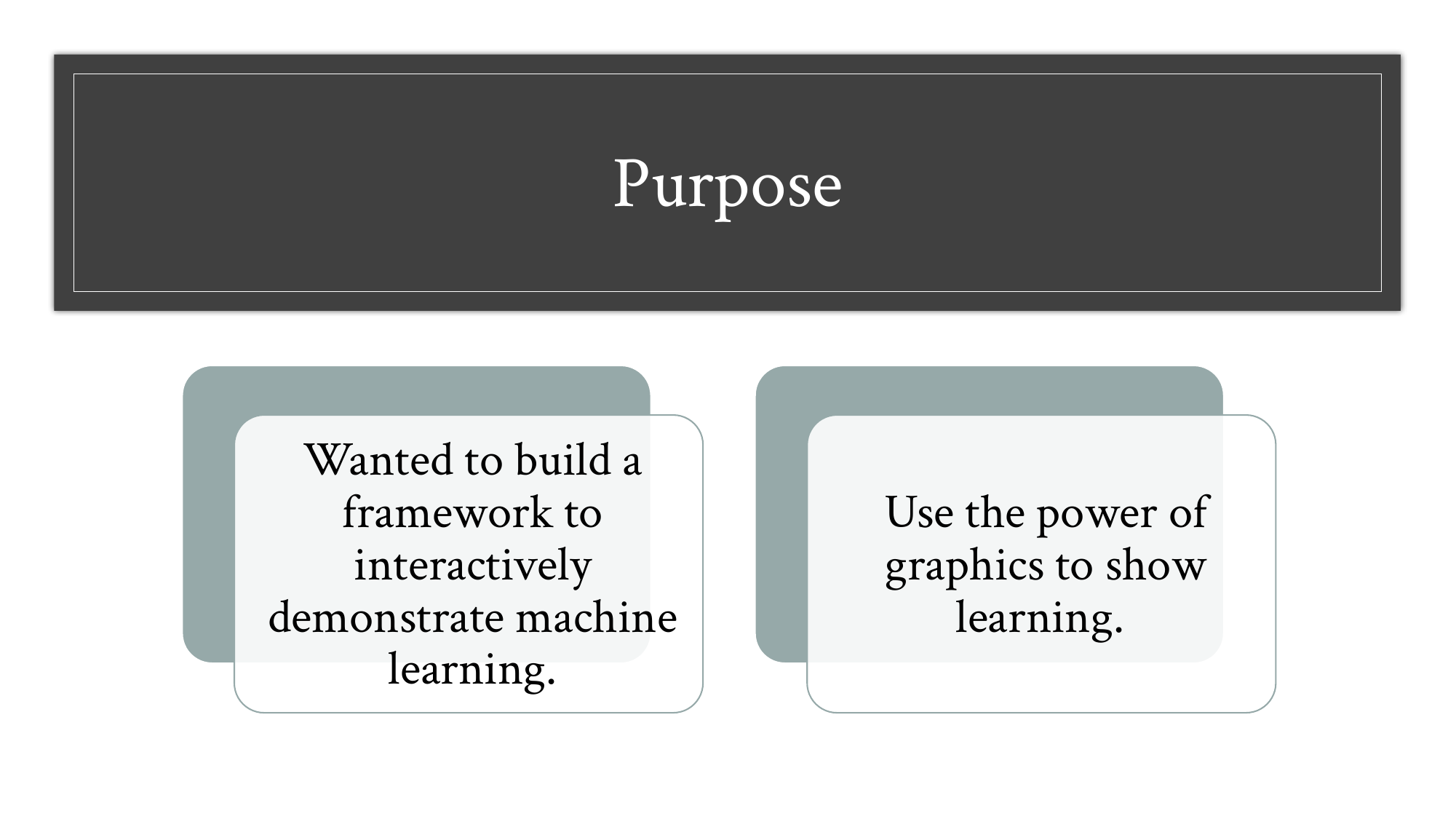

# Purpose
Wanted to build a framework to interactively demonstrate machine learning.
Use the power of graphics to show learning.